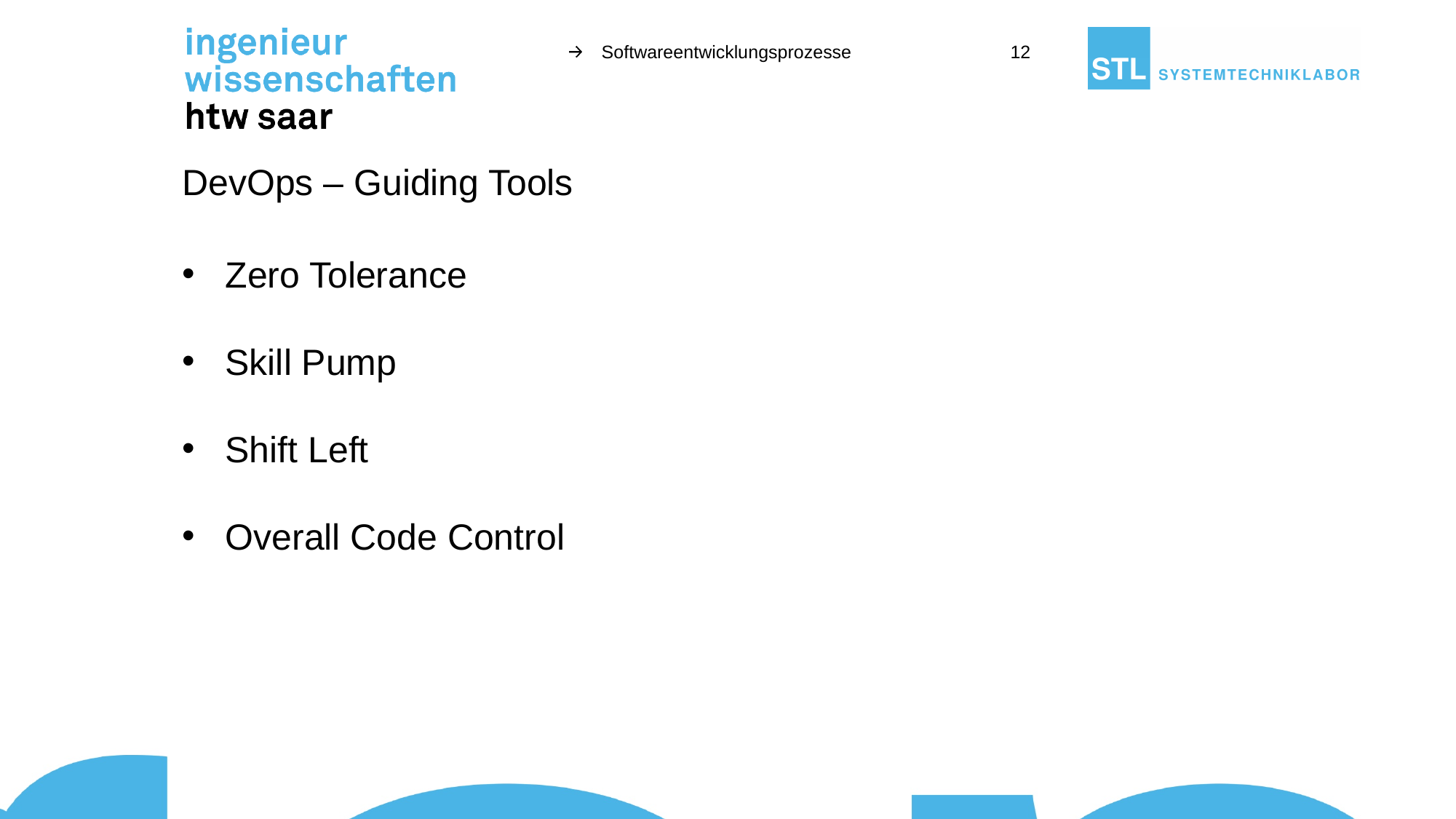

Softwareentwicklungsprozesse
12
# DevOps – Guiding Tools
Zero Tolerance

Skill Pump

Shift Left

Overall Code Control